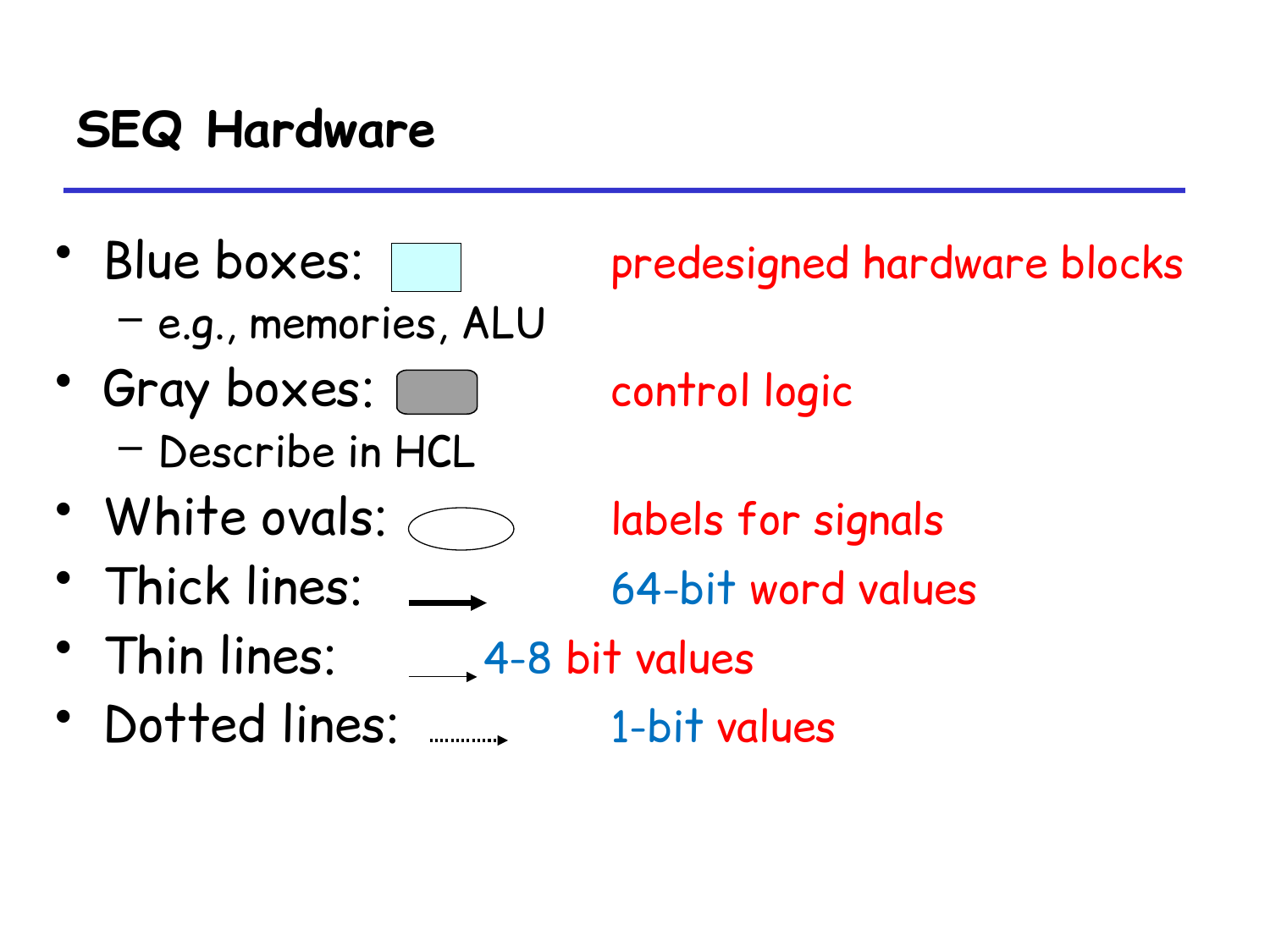

# SEQ Hardware
Blue boxes:		predesigned hardware blocks
e.g., memories, ALU
Gray boxes:		control logic
Describe in HCL
White ovals:		labels for signals
Thick lines:		64-bit word values
Thin lines:		4-8 bit values
Dotted lines:		1-bit values

7